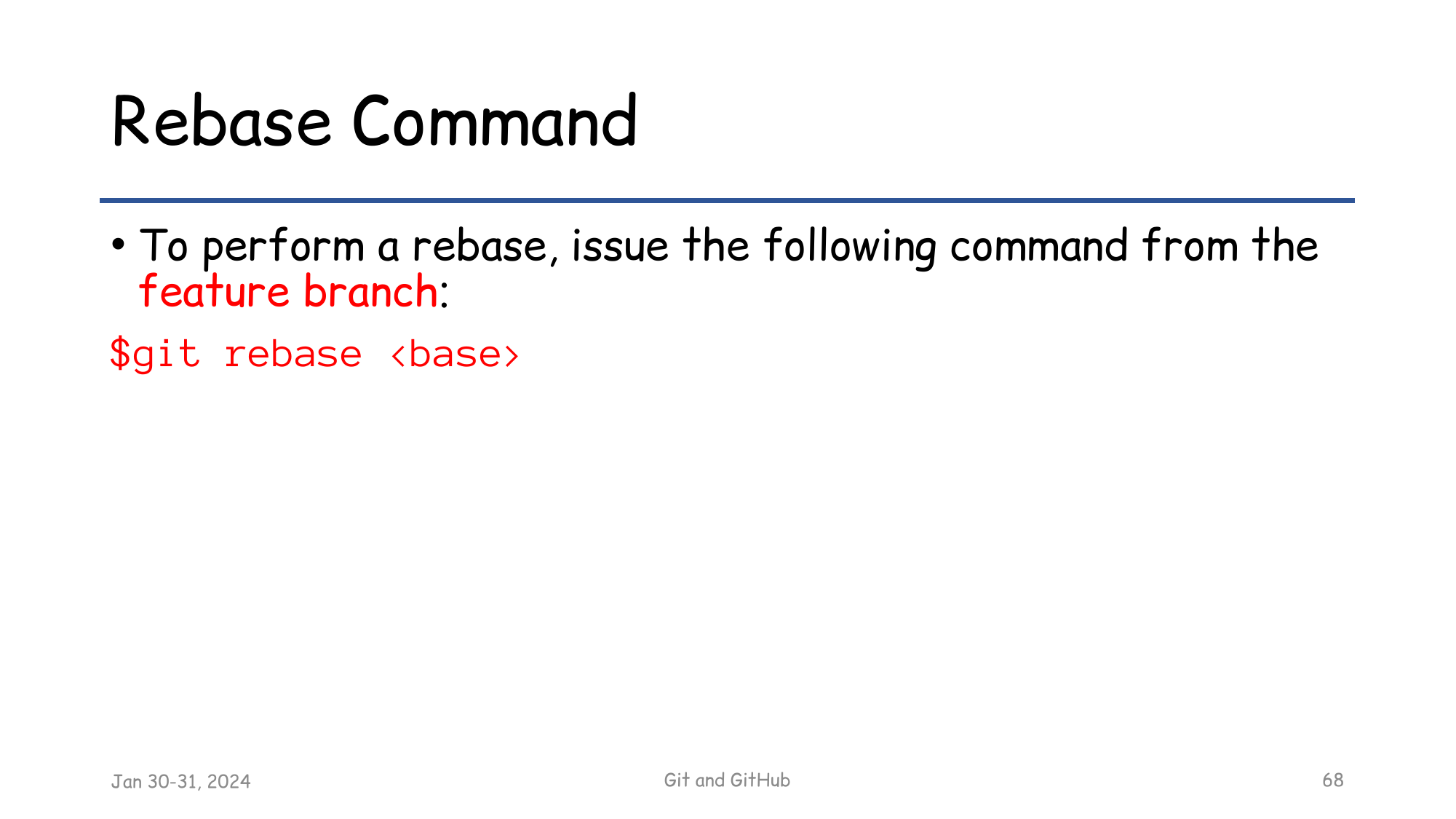

# Rebase Command
To perform a rebase, issue the following command from the feature branch:
$git rebase <base>
Jan 30-31, 2024
Git and GitHub
68